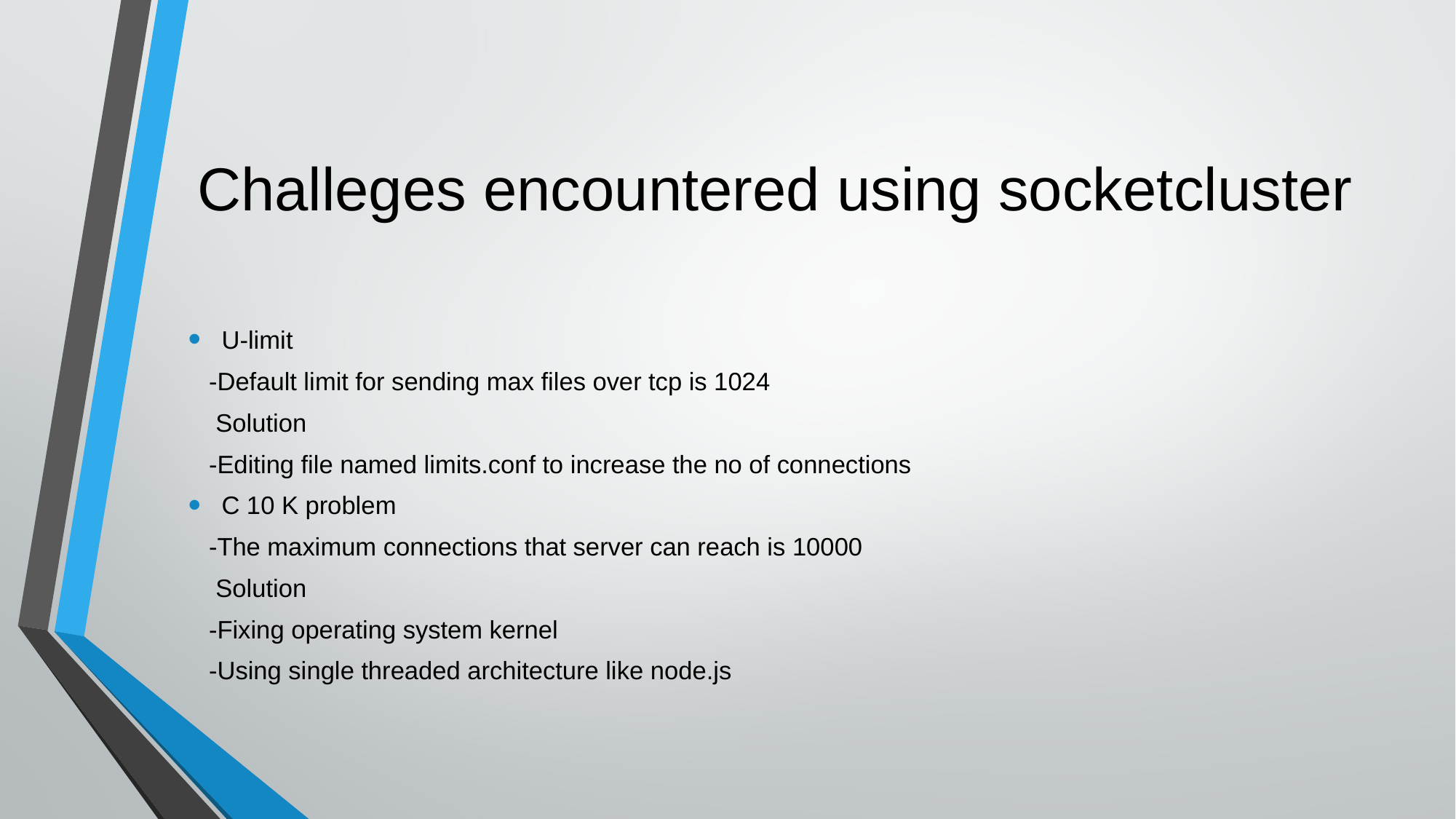

# Challeges encountered using socketcluster
U-limit
   -Default limit for sending max files over tcp is 1024
    Solution
   -Editing file named limits.conf to increase the no of connections
C 10 K problem
   -The maximum connections that server can reach is 10000
    Solution
   -Fixing operating system kernel
   -Using single threaded architecture like node.js